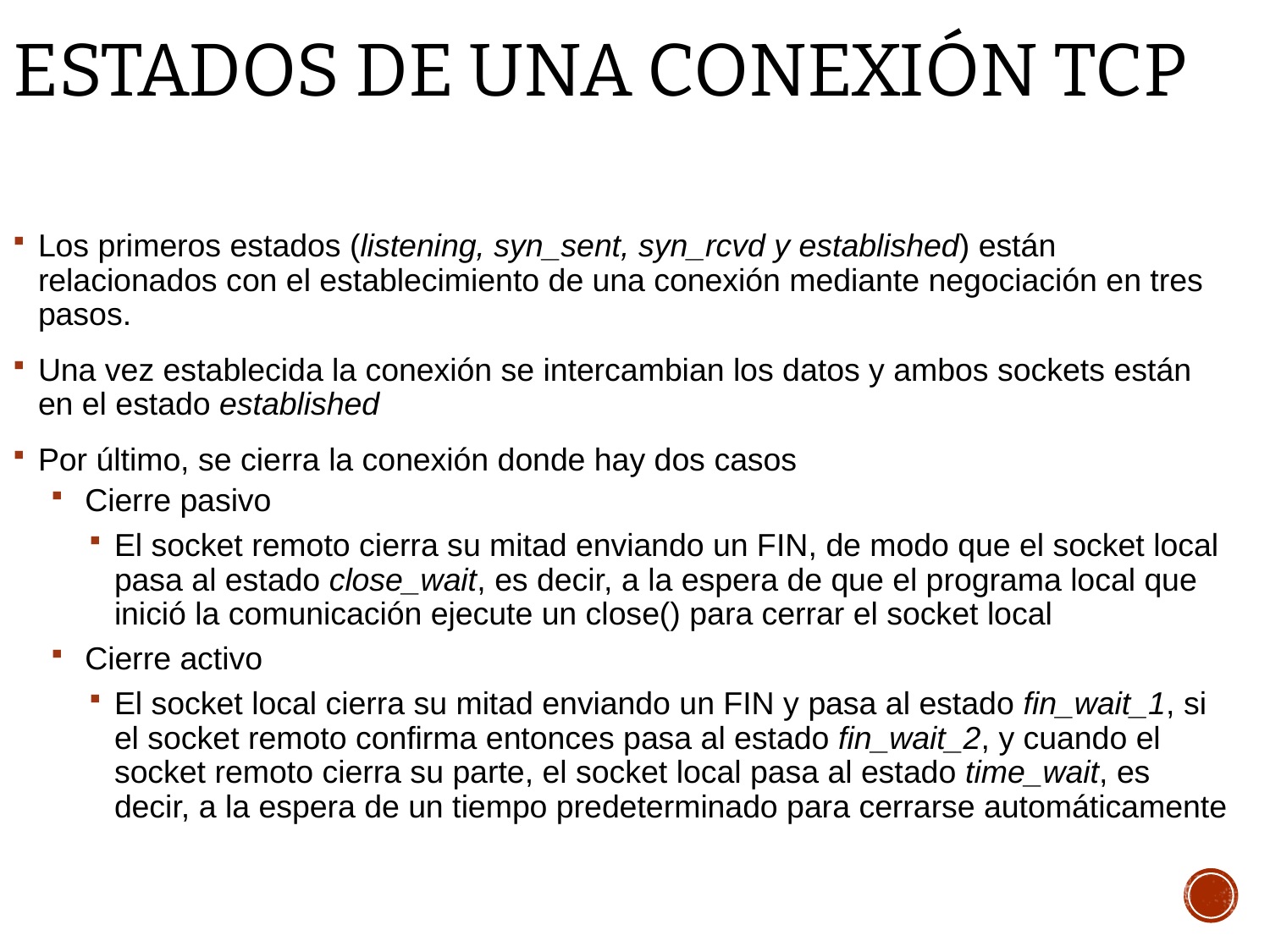

# Estados de una conexión tcp
Los primeros estados (listening, syn_sent, syn_rcvd y established) están relacionados con el establecimiento de una conexión mediante negociación en tres pasos.
Una vez establecida la conexión se intercambian los datos y ambos sockets están en el estado established
Por último, se cierra la conexión donde hay dos casos
 Cierre pasivo
El socket remoto cierra su mitad enviando un FIN, de modo que el socket local pasa al estado close_wait, es decir, a la espera de que el programa local que inició la comunicación ejecute un close() para cerrar el socket local
 Cierre activo
El socket local cierra su mitad enviando un FIN y pasa al estado fin_wait_1, si el socket remoto confirma entonces pasa al estado fin_wait_2, y cuando el socket remoto cierra su parte, el socket local pasa al estado time_wait, es decir, a la espera de un tiempo predeterminado para cerrarse automáticamente